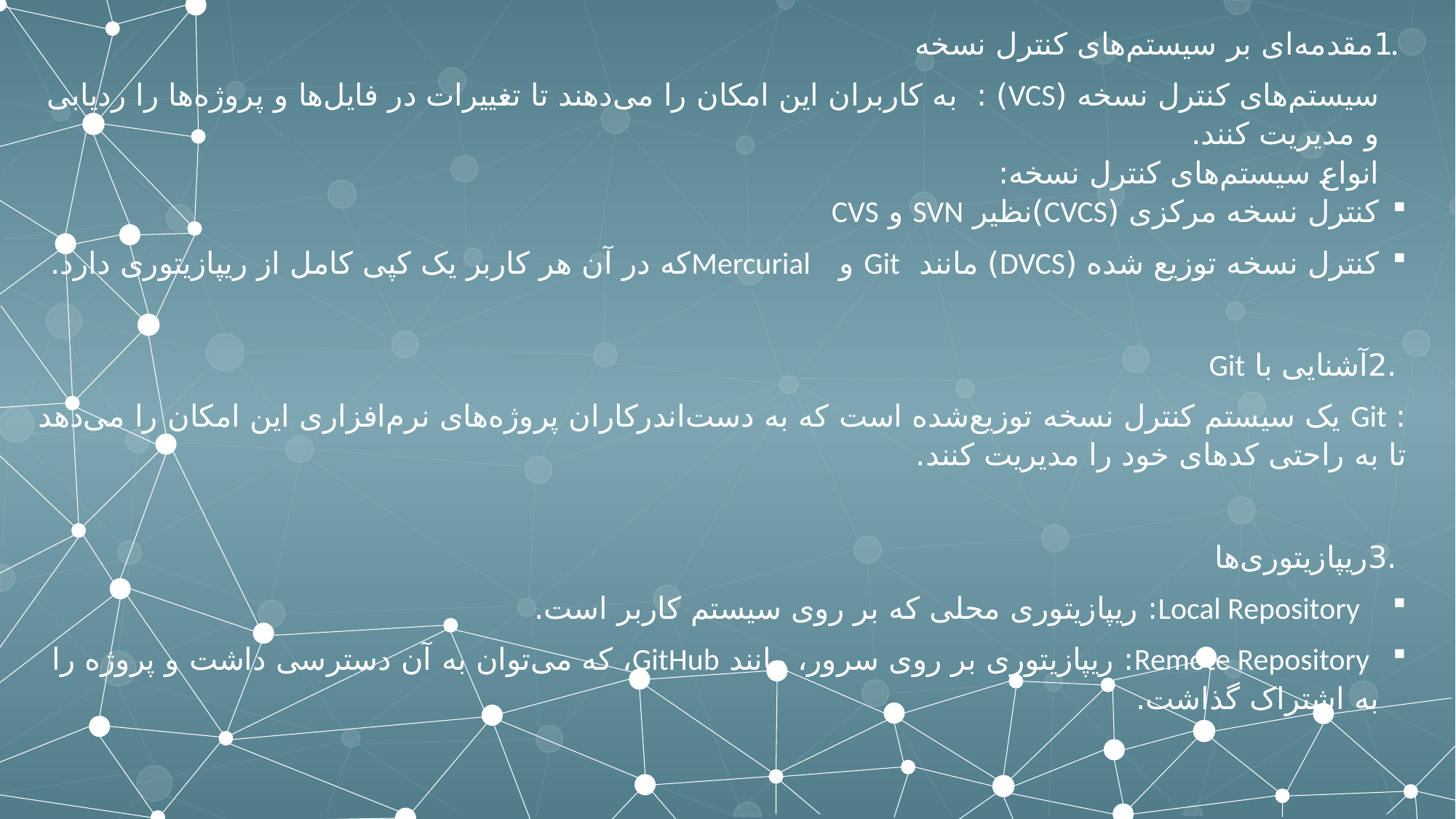

.1مقدمه‌ای بر سیستم‌های کنترل نسخه
سیستم‌های کنترل نسخه (VCS) :  به کاربران این امکان را می‌دهند تا تغییرات در فایل‌ها و پروژه‌ها را ردیابی و مدیریت کنند.
انواع سیستم‌های کنترل نسخه:
کنترل نسخه مرکزی (CVCS)نظیر SVN و CVS
کنترل نسخه توزیع شده (DVCS) مانند  Git و   Mercurialکه در آن هر کاربر یک کپی کامل از ریپازیتوری دارد.

 .2آشنایی با Git
: Git یک سیستم کنترل نسخه توزیع‌شده است که به دست‌اندرکاران پروژه‌های نرم‌افزاری این امکان را می‌دهد تا به راحتی کدهای خود را مدیریت کنند.

 .3ریپازیتوری‌ها
  Local Repository: ریپازیتوری محلی که بر روی سیستم کاربر است.
 Remote Repository: ریپازیتوری بر روی سرور، مانند GitHub، که می‌توان به آن دسترسی داشت و پروژه را به اشتراک گذاشت.